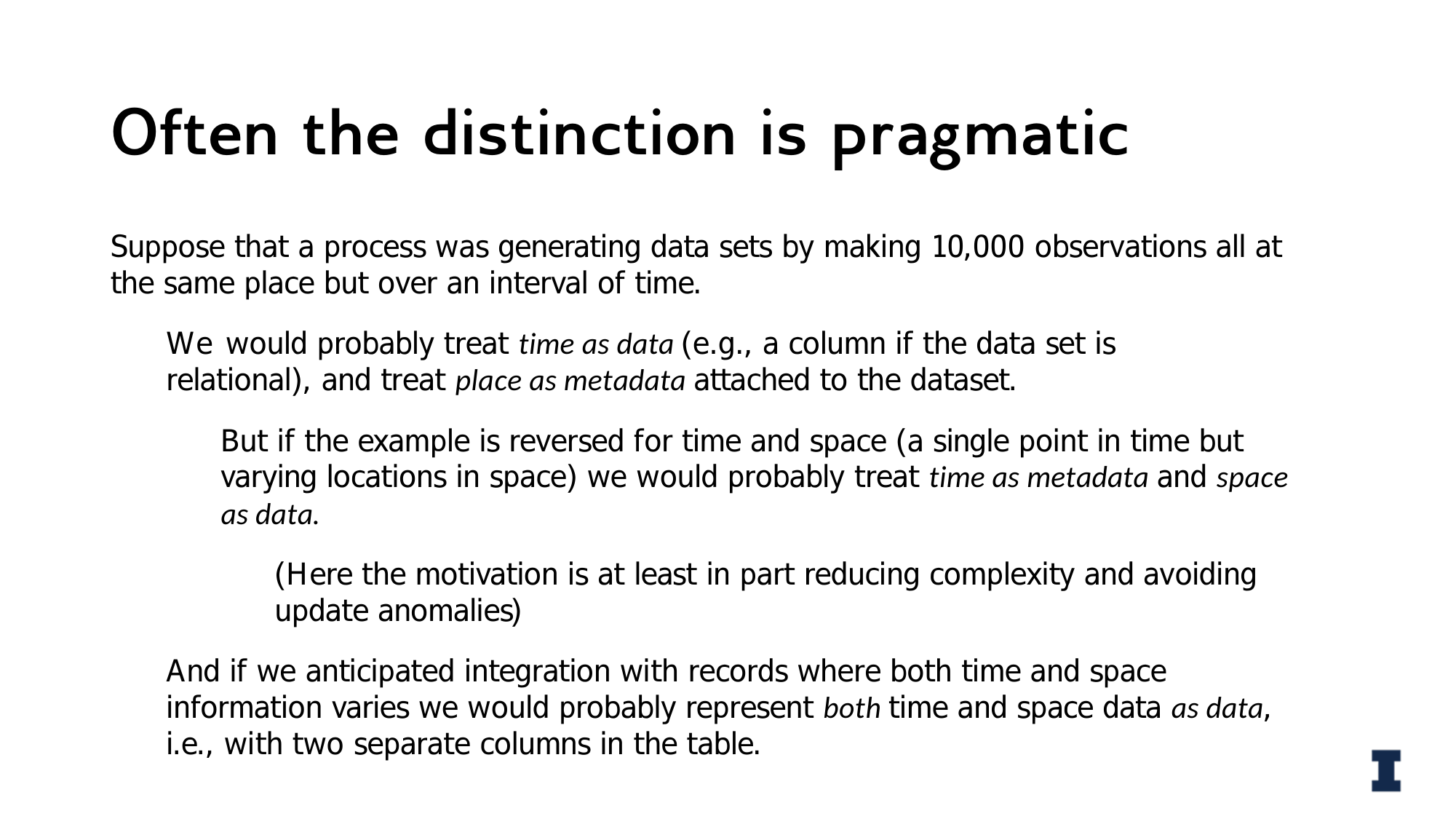

# Often the distinction is pragmatic
Suppose that a process was generating data sets by making 10,000 observations all at the same place but over an interval of time.
We would probably treat time as data (e.g., a column if the data set is relational), and treat place as metadata attached to the dataset.
But if the example is reversed for time and space (a single point in time but varying locations in space) we would probably treat time as metadata and space as data.
(Here the motivation is at least in part reducing complexity and avoiding update anomalies)
And if we anticipated integration with records where both time and space information varies we would probably represent both time and space data as data, i.e., with two separate columns in the table.